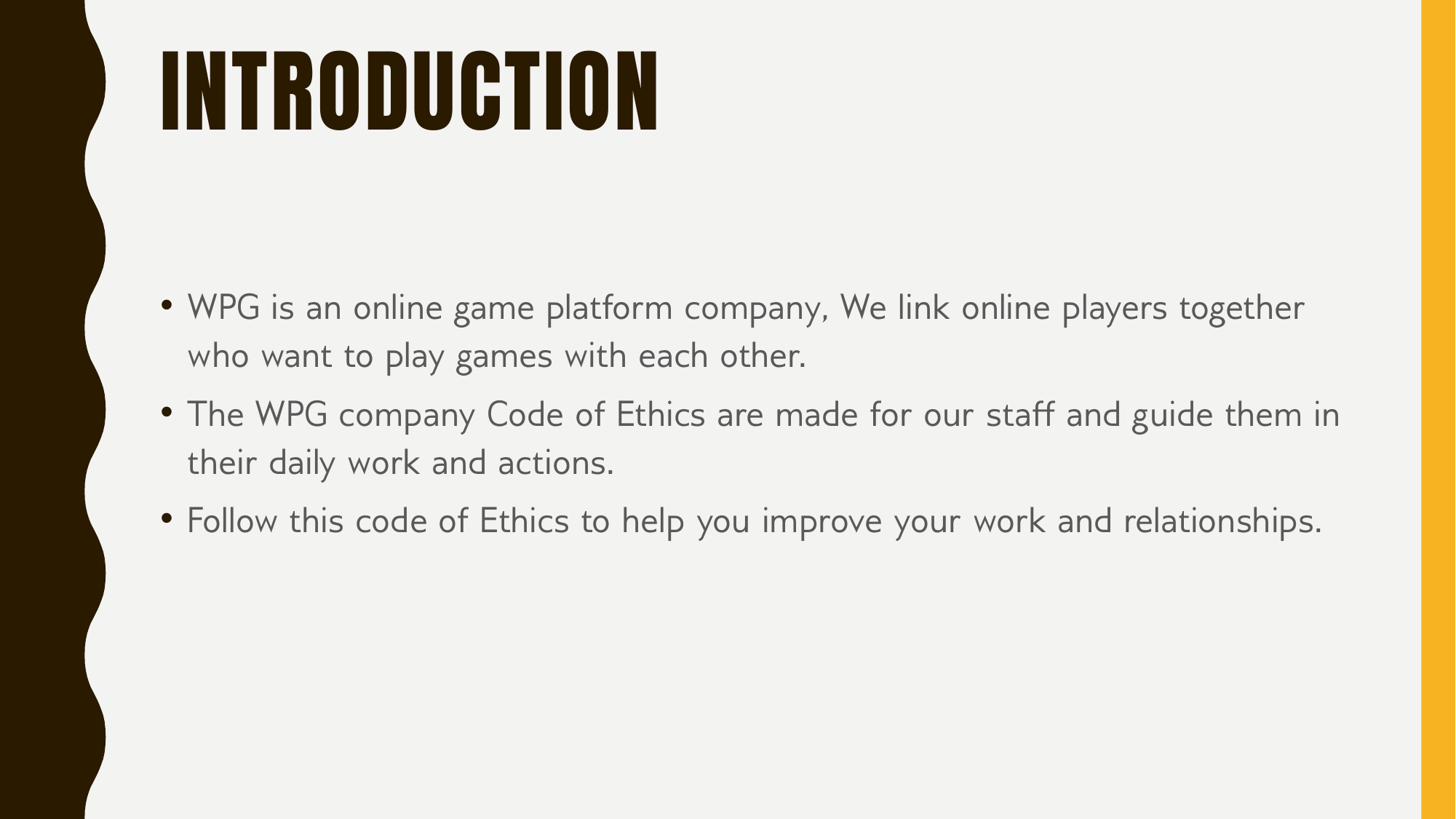

# Introduction
WPG is an online game platform company, We link online players together who want to play games with each other.
The WPG company Code of Ethics are made for our staff and guide them in their daily work and actions.
Follow this code of Ethics to help you improve your work and relationships.